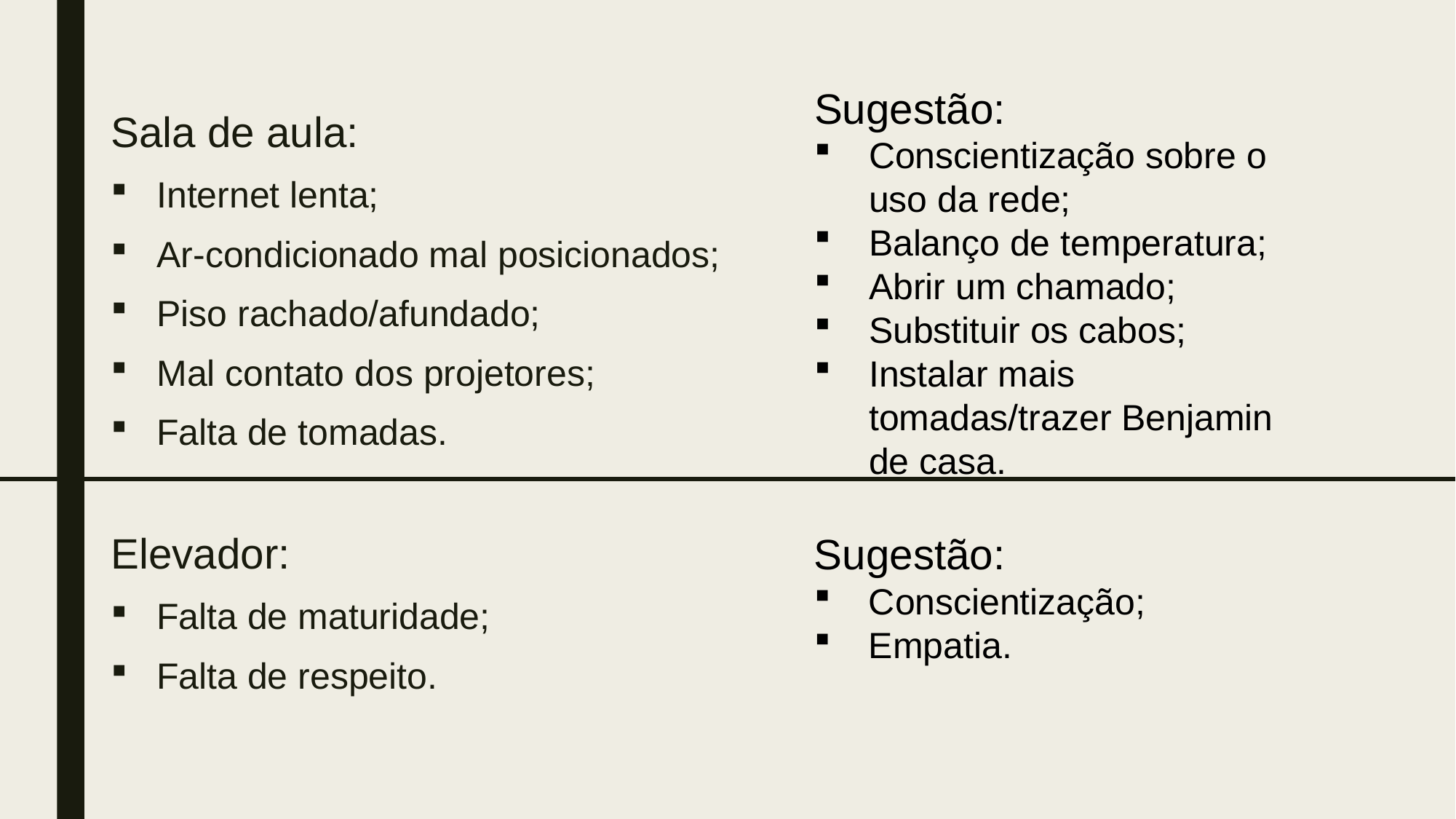

Sugestão:
Conscientização sobre o uso da rede;
Balanço de temperatura;
Abrir um chamado;
Substituir os cabos;
Instalar mais tomadas/trazer Benjamin de casa.
Sala de aula:
Internet lenta;
Ar-condicionado mal posicionados;
Piso rachado/afundado;
Mal contato dos projetores;
Falta de tomadas.

Elevador:
Falta de maturidade;
Falta de respeito.

Sugestão:
Conscientização;
Empatia.